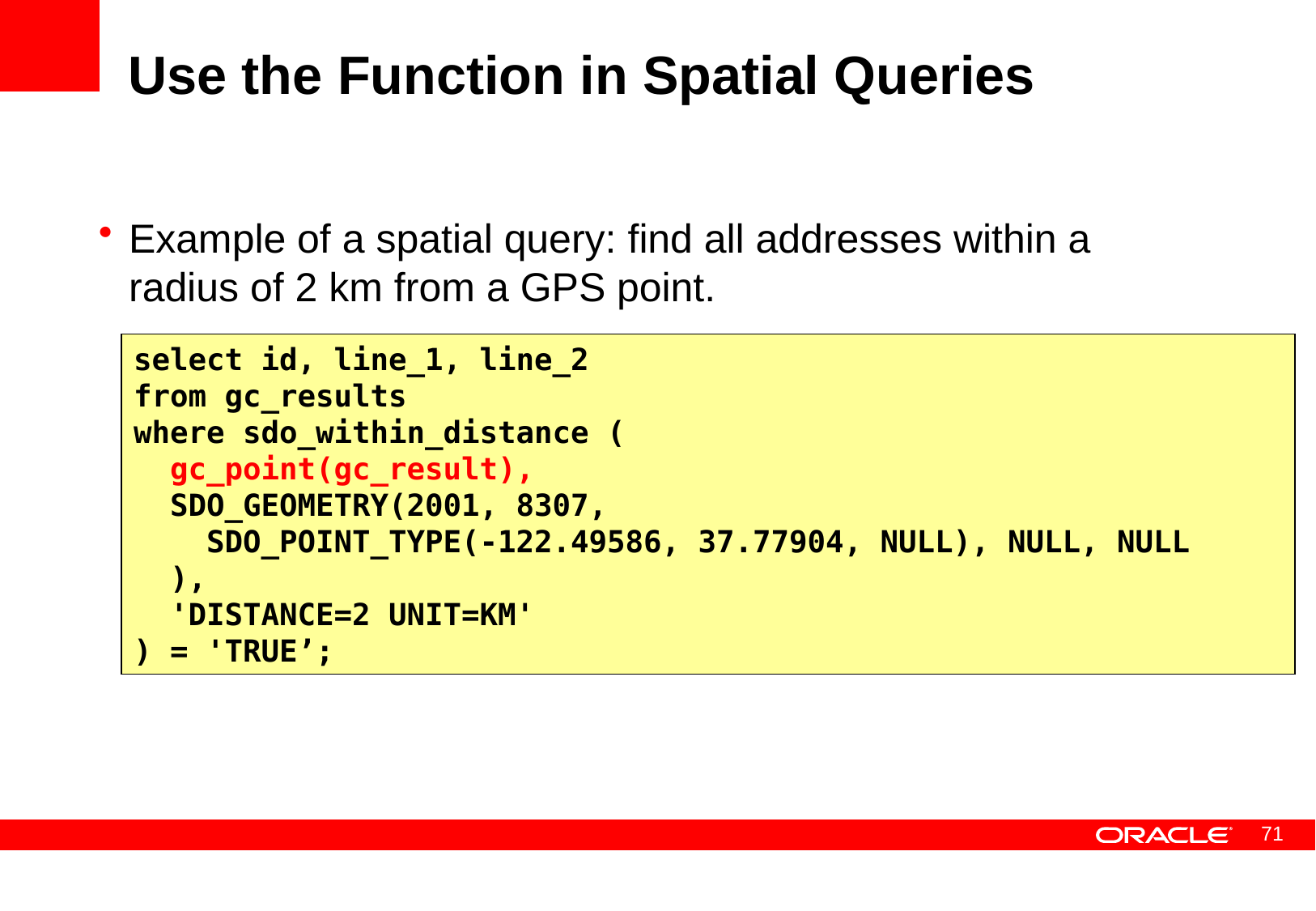

# Use the Function in Spatial Queries
Example of a spatial query: find all addresses within a radius of 2 km from a GPS point.
select id, line_1, line_2
from gc_results
where sdo_within_distance (
  gc_point(gc_result),
  SDO_GEOMETRY(2001, 8307,
    SDO_POINT_TYPE(-122.49586, 37.77904, NULL), NULL, NULL
  ),
  'DISTANCE=2 UNIT=KM'
) = 'TRUE’;